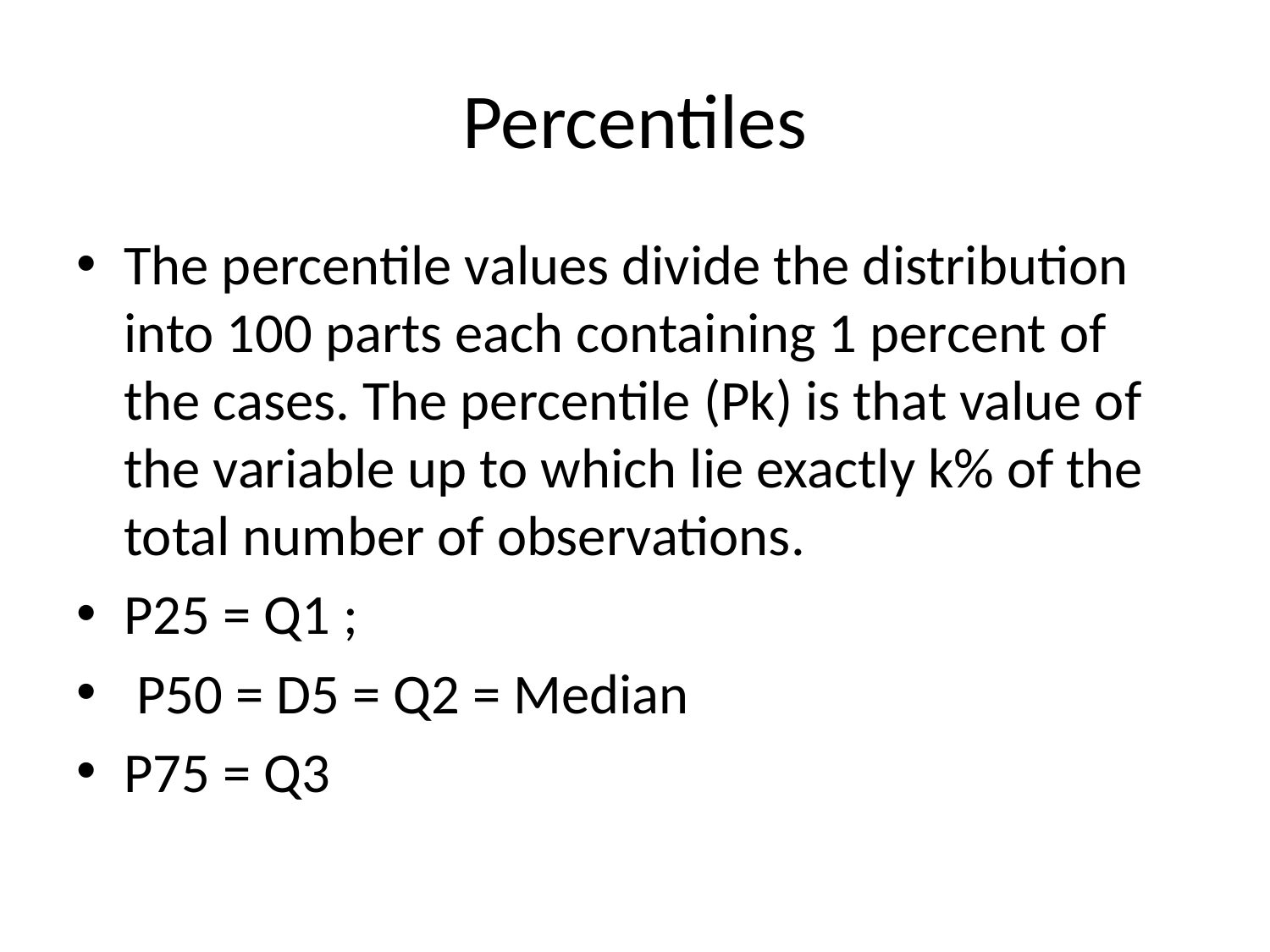

# Percentiles
The percentile values divide the distribution into 100 parts each containing 1 percent of the cases. The percentile (Pk) is that value of the variable up to which lie exactly k% of the total number of observations.
P25 = Q1 ;
 P50 = D5 = Q2 = Median
P75 = Q3